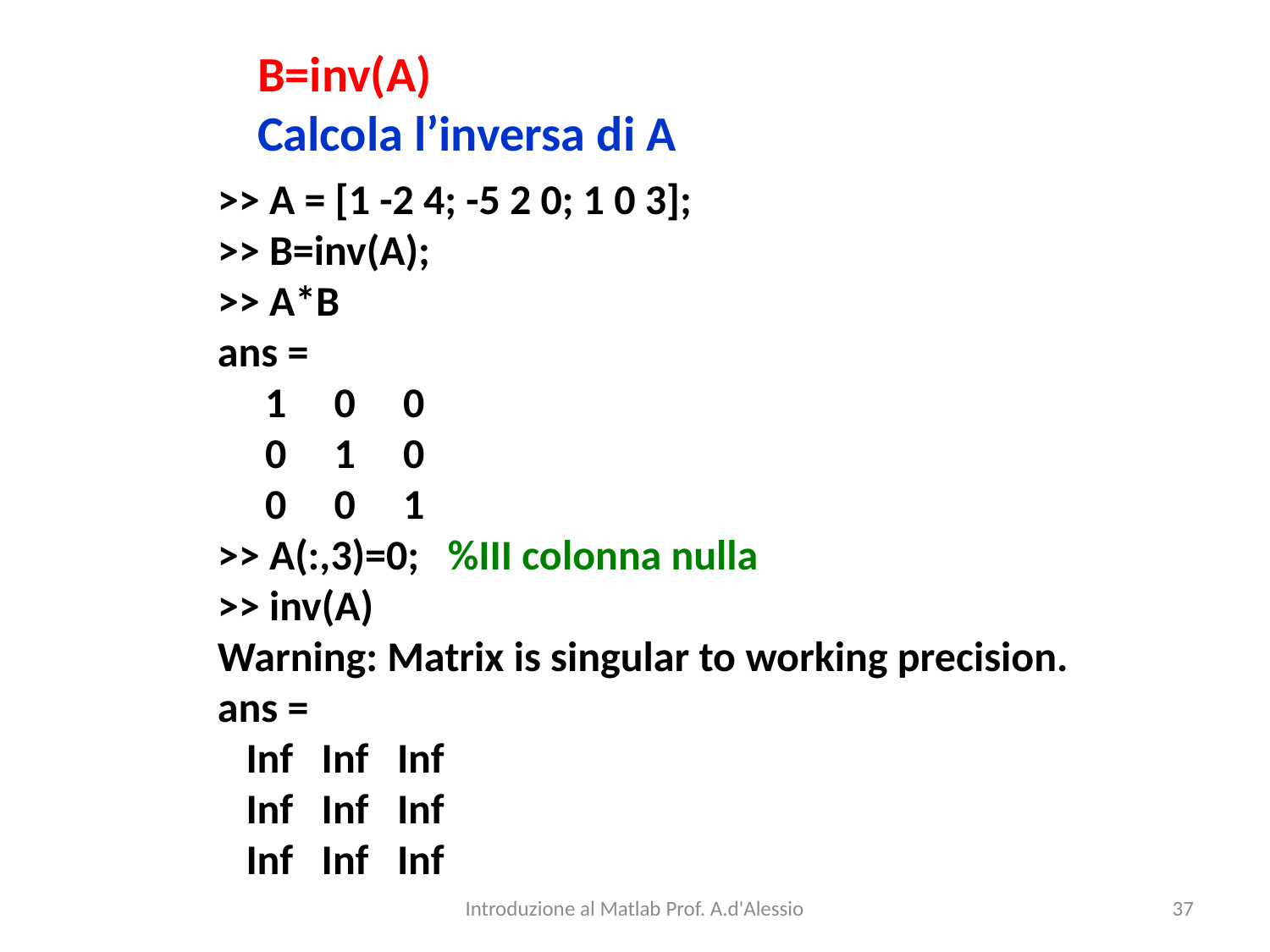

B=inv(A)
Calcola l’inversa di A
>> A = [1 -2 4; -5 2 0; 1 0 3];
>> B=inv(A);
>> A*B
ans =
     1     0     0
     0     1     0
     0     0     1
>> A(:,3)=0;   %III colonna nulla
>> inv(A)
Warning: Matrix is singular to working precision.
ans =
   Inf   Inf   Inf
   Inf   Inf   Inf
   Inf   Inf   Inf
Introduzione al Matlab Prof. A.d'Alessio
37